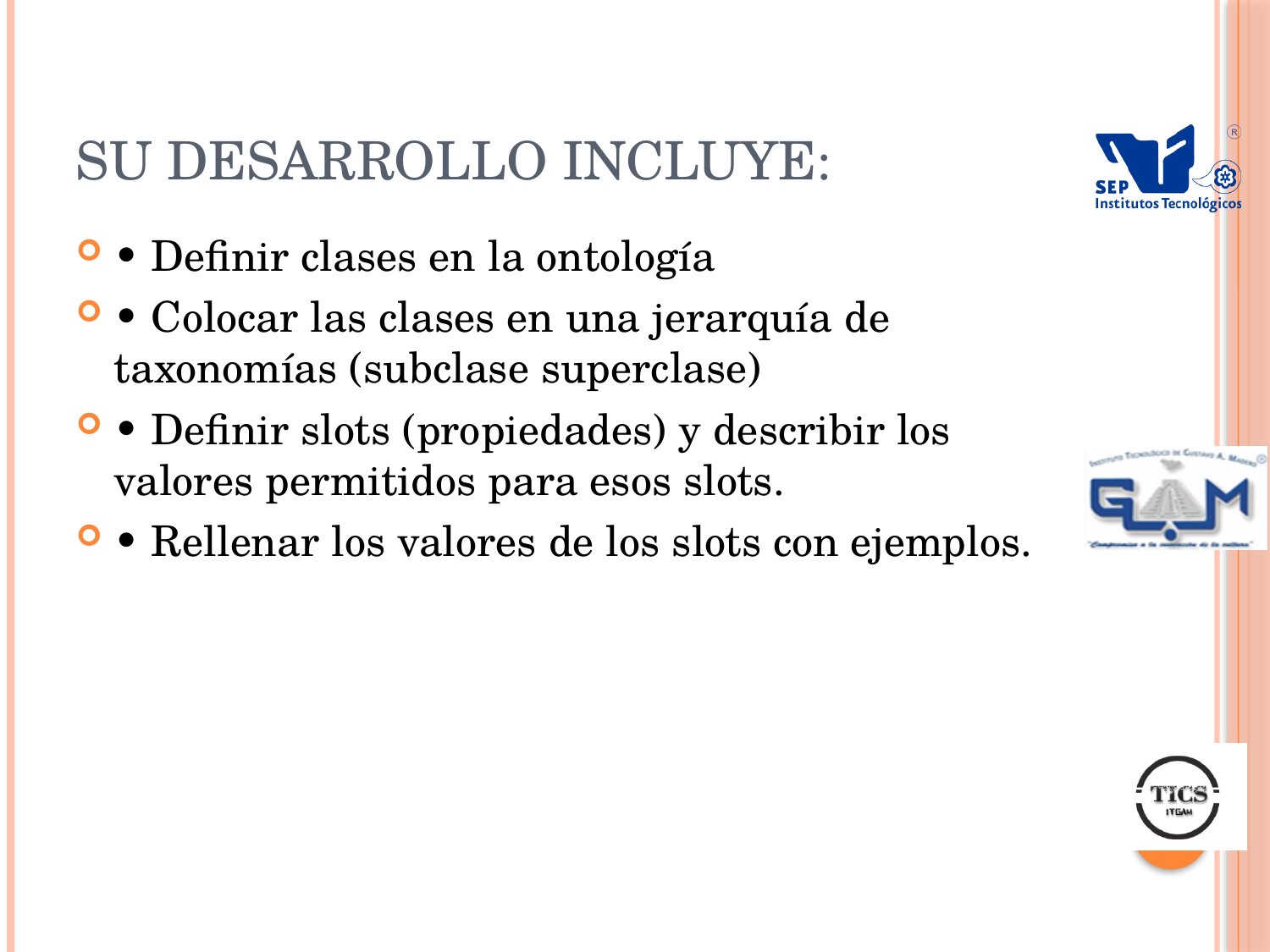

# Su desarrollo incluye:
• Definir clases en la ontología
• Colocar las clases en una jerarquía de taxonomías (subclase superclase)
• Definir slots (propiedades) y describir los valores permitidos para esos slots.
• Rellenar los valores de los slots con ejemplos.